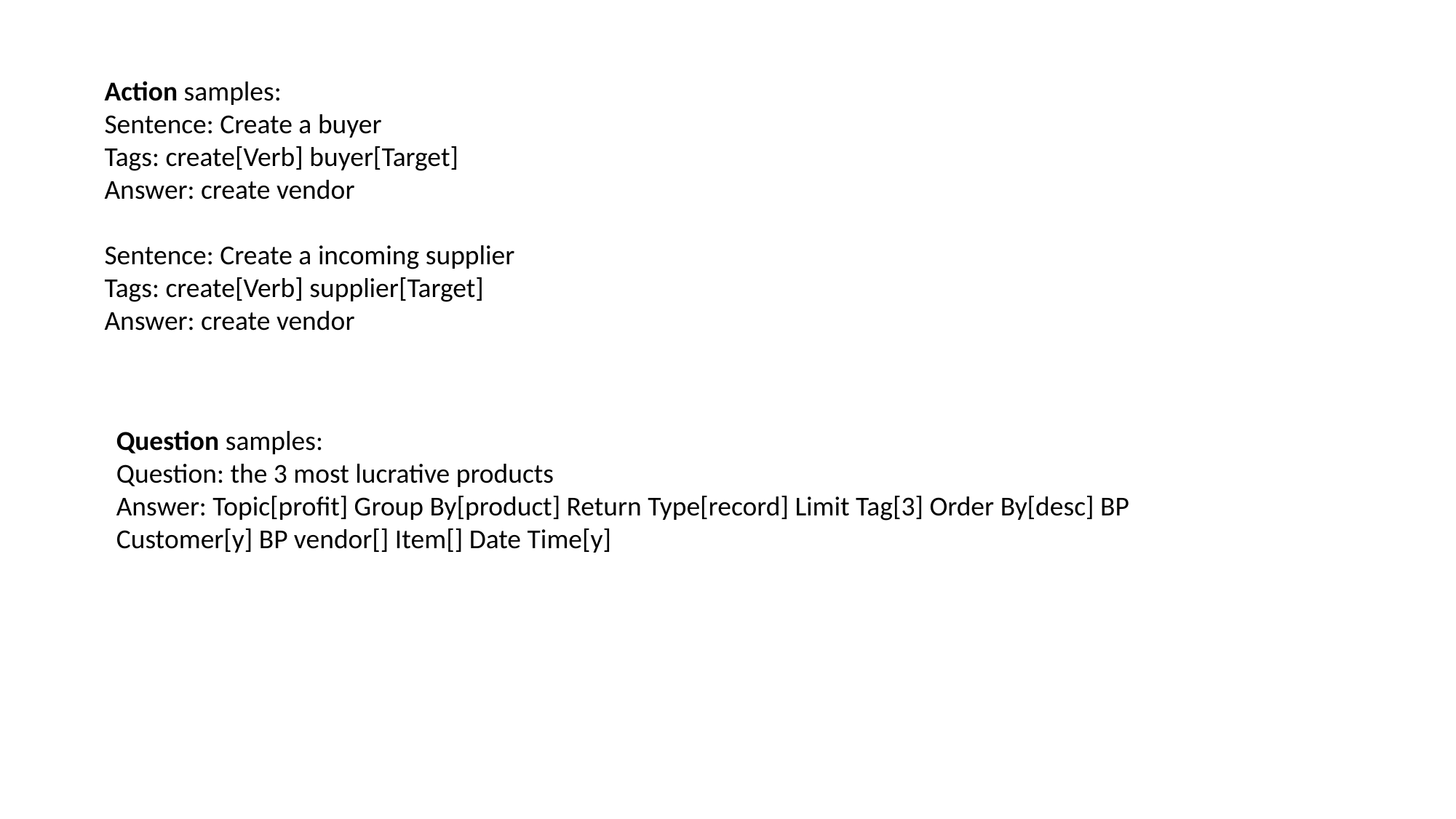

Action samples:
Sentence: Create a buyer
Tags: create[Verb] buyer[Target]
Answer: create vendor

Sentence: Create a incoming supplier
Tags: create[Verb] supplier[Target]
Answer: create vendor

Question samples:
Question: the 3 most lucrative products
Answer: Topic[profit] Group By[product] Return Type[record] Limit Tag[3] Order By[desc] BP Customer[y] BP vendor[] Item[] Date Time[y]